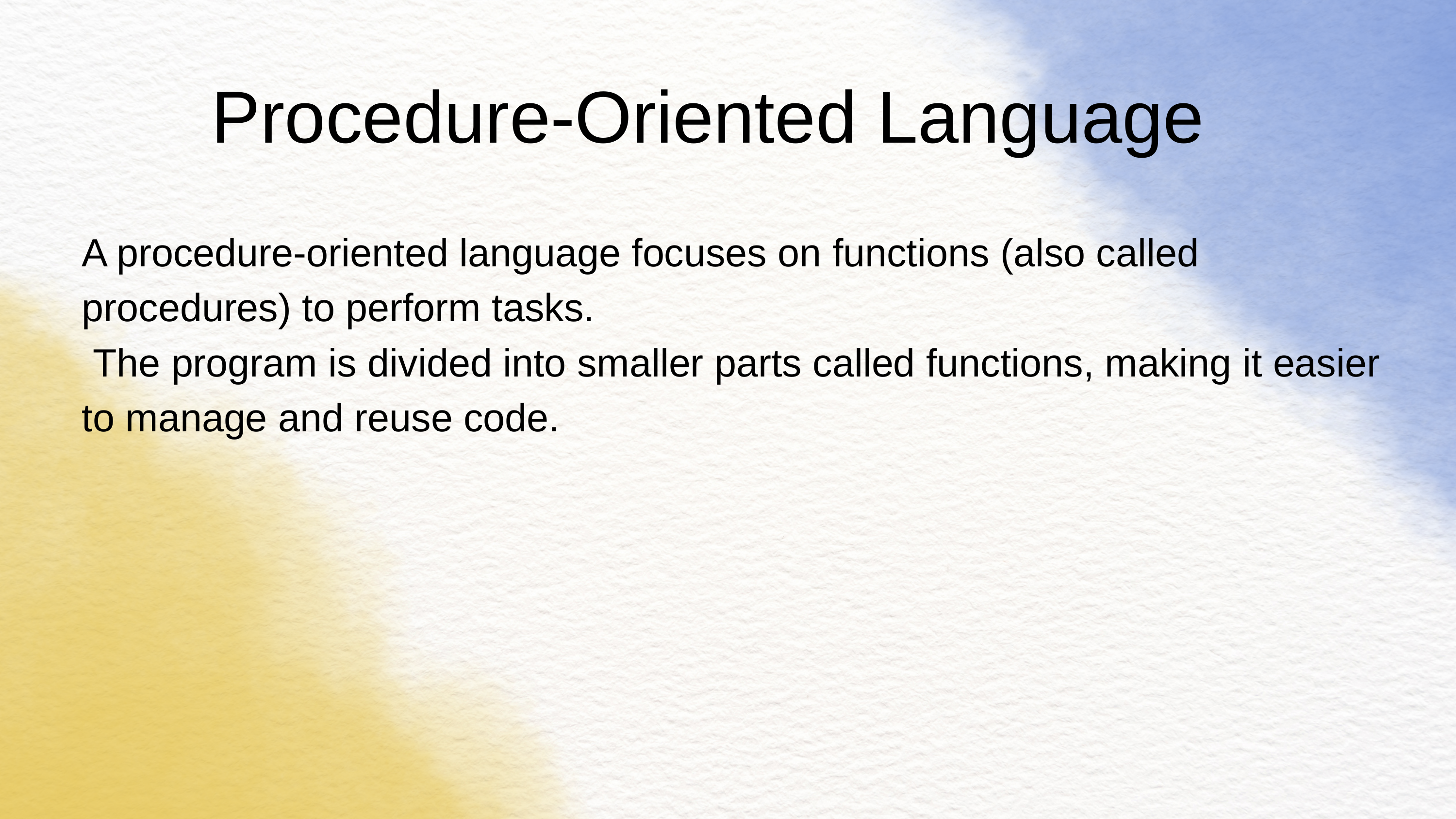

Procedure-Oriented Language
A procedure-oriented language focuses on functions (also called procedures) to perform tasks.
 The program is divided into smaller parts called functions, making it easier to manage and reuse code.